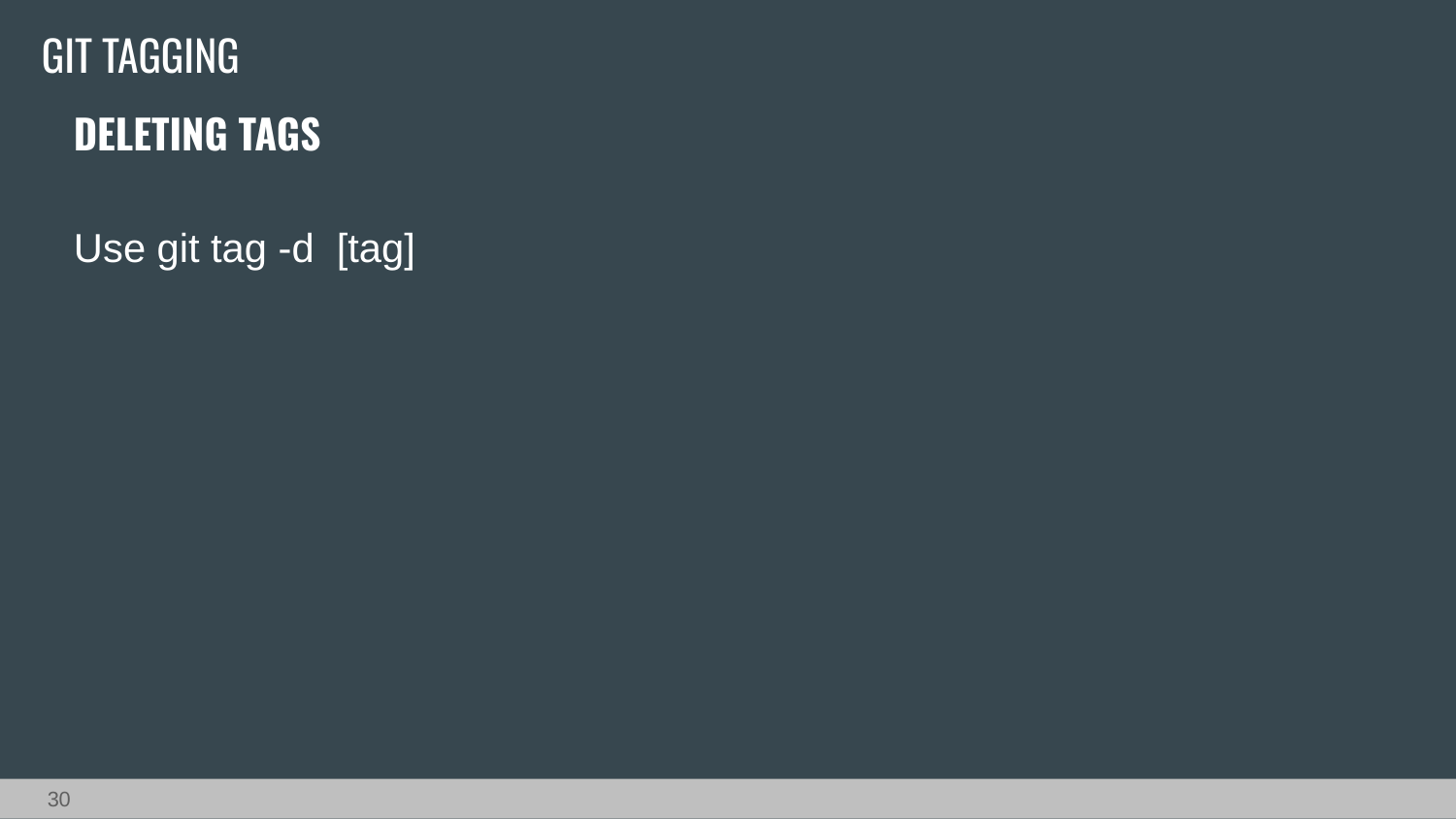

GIT TAGGING
DELETING TAGS
Use git tag -d  [tag]